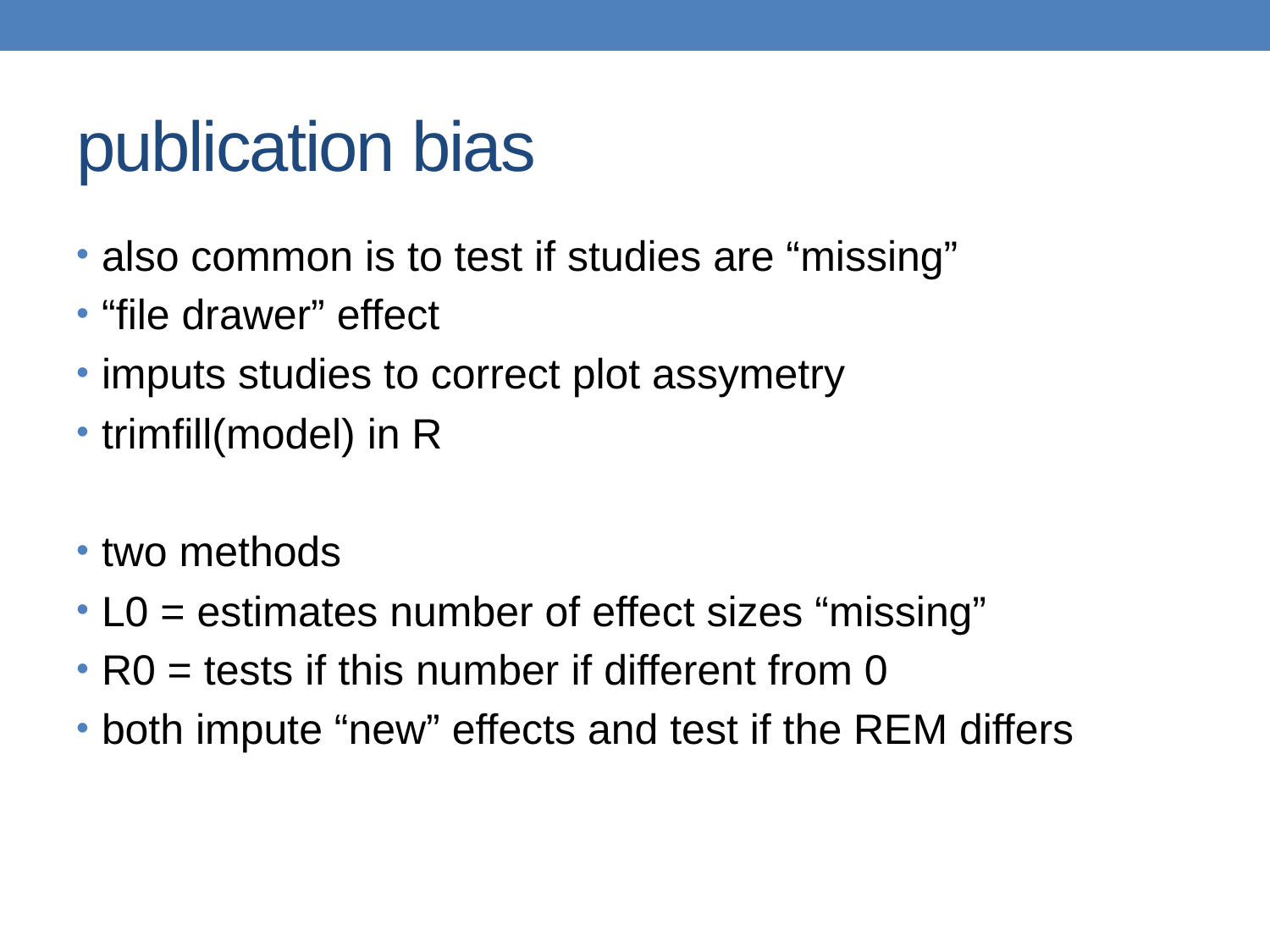

# publication bias
also common is to test if studies are “missing”
“file drawer” effect
imputs studies to correct plot assymetry
trimfill(model) in R

two methods
L0 = estimates number of effect sizes “missing”
R0 = tests if this number if different from 0
both impute “new” effects and test if the REM differs